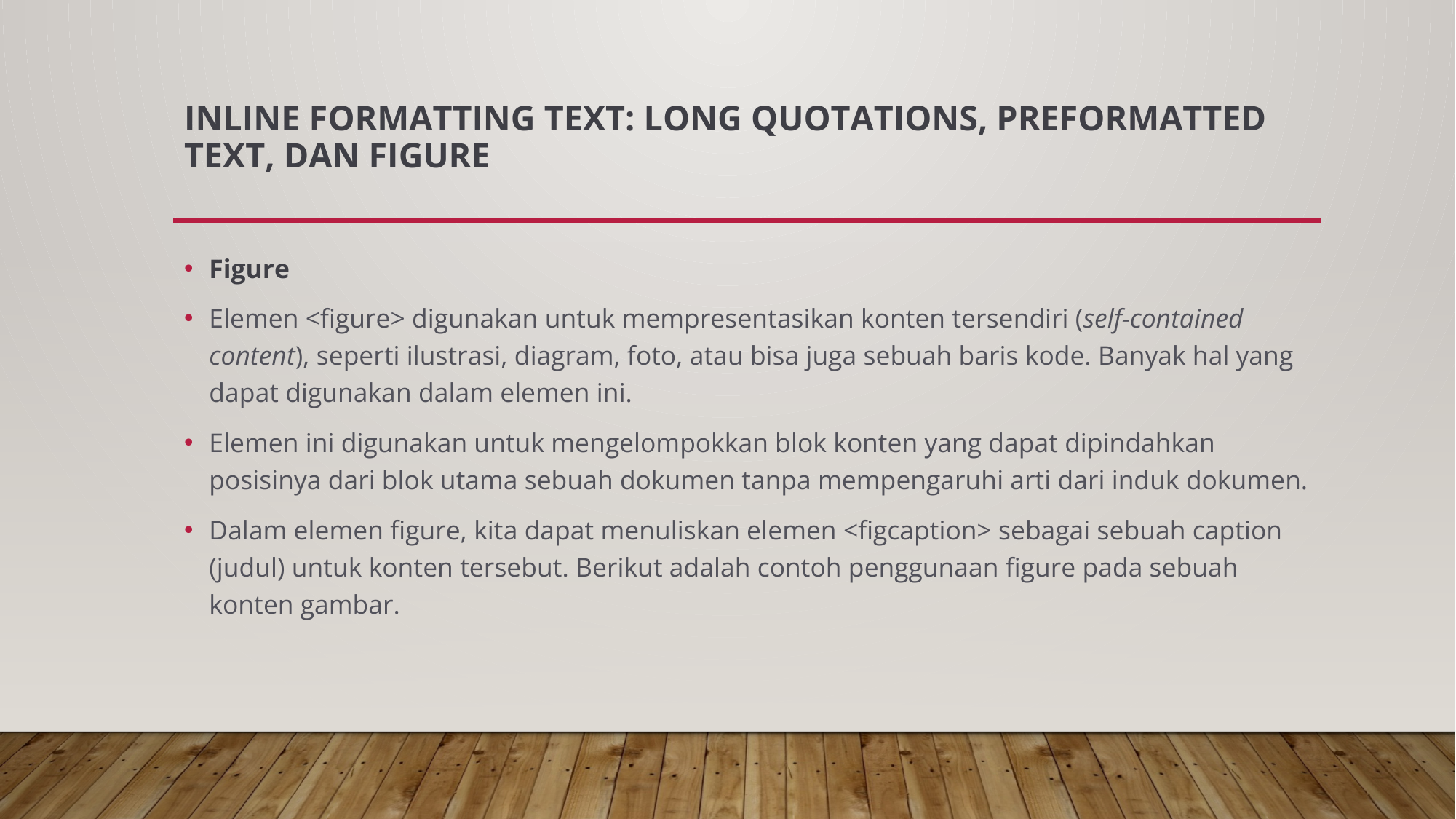

# Inline Formatting Text: Long Quotations, Preformatted Text, dan Figure
Figure
Elemen <figure> digunakan untuk mempresentasikan konten tersendiri (self-contained content), seperti ilustrasi, diagram, foto, atau bisa juga sebuah baris kode. Banyak hal yang dapat digunakan dalam elemen ini.
Elemen ini digunakan untuk mengelompokkan blok konten yang dapat dipindahkan posisinya dari blok utama sebuah dokumen tanpa mempengaruhi arti dari induk dokumen.
Dalam elemen figure, kita dapat menuliskan elemen <figcaption> sebagai sebuah caption (judul) untuk konten tersebut. Berikut adalah contoh penggunaan figure pada sebuah konten gambar.